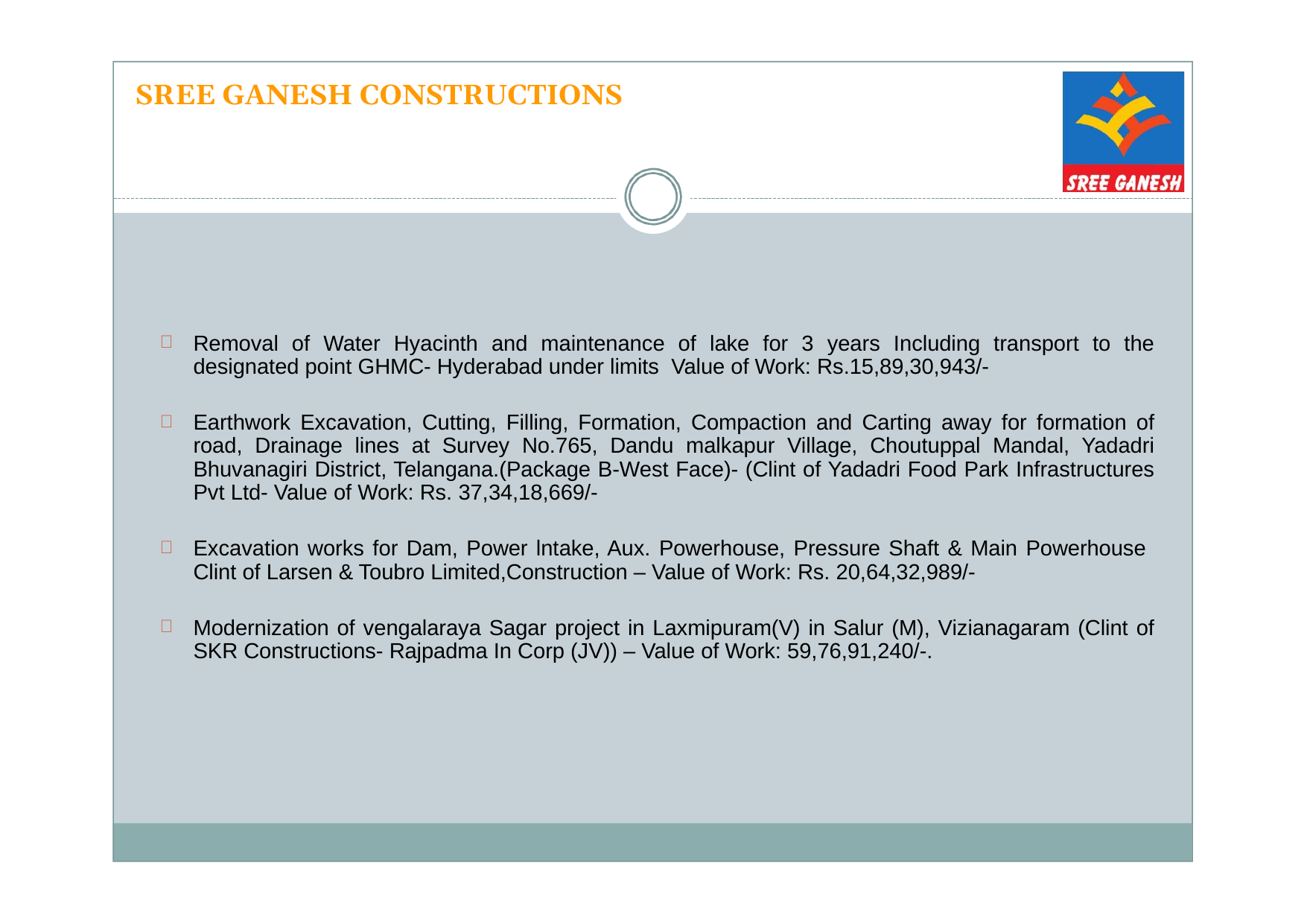

SREE GANESH CONSTRUCTIONS

Removal of Water Hyacinth and maintenance of lake for 3 years Including transport to the designated point GHMC- Hyderabad under limits  Value of Work: Rs.15,89,30,943/-

Earthwork Excavation, Cutting, Filling, Formation, Compaction and Carting away for formation of road, Drainage lines at Survey No.765, Dandu malkapur Village, Choutuppal Mandal, Yadadri Bhuvanagiri District, Telangana.(Package B-West Face)- (Clint of Yadadri Food Park Infrastructures Pvt Ltd- Value of Work: Rs. 37,34,18,669/-

Excavation works for Dam, Power lntake, Aux. Powerhouse, Pressure Shaft & Main Powerhouse  Clint of Larsen & Toubro Limited,Construction – Value of Work: Rs. 20,64,32,989/-

Modernization of vengalaraya Sagar project in Laxmipuram(V) in Salur (M), Vizianagaram (Clint of SKR Constructions- Rajpadma In Corp (JV)) – Value of Work: 59,76,91,240/-.